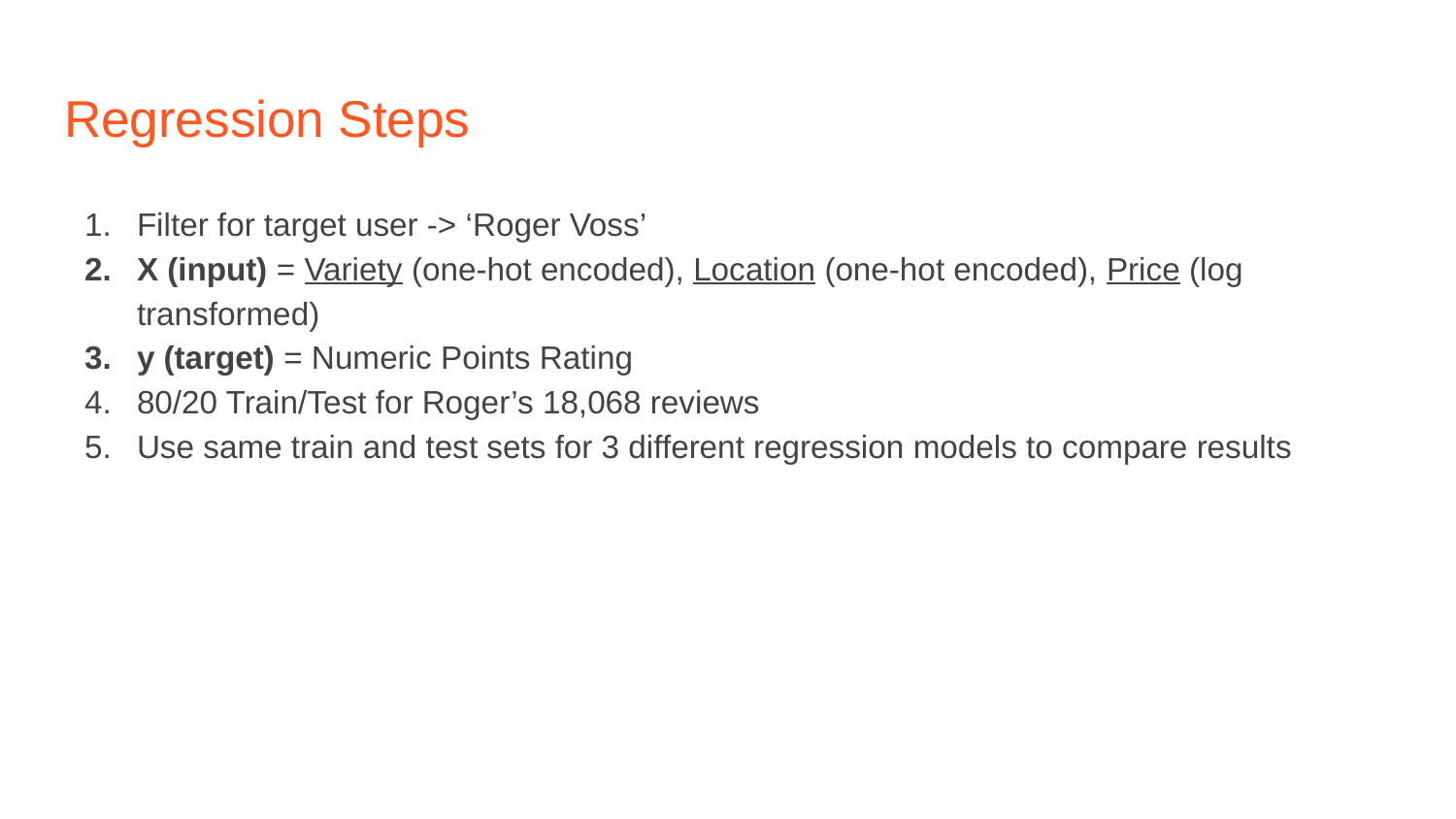

# Regression Steps
Filter for target user -> ‘Roger Voss’
X (input) = Variety (one-hot encoded), Location (one-hot encoded), Price (log transformed)
y (target) = Numeric Points Rating
80/20 Train/Test for Roger’s 18,068 reviews
Use same train and test sets for 3 different regression models to compare results